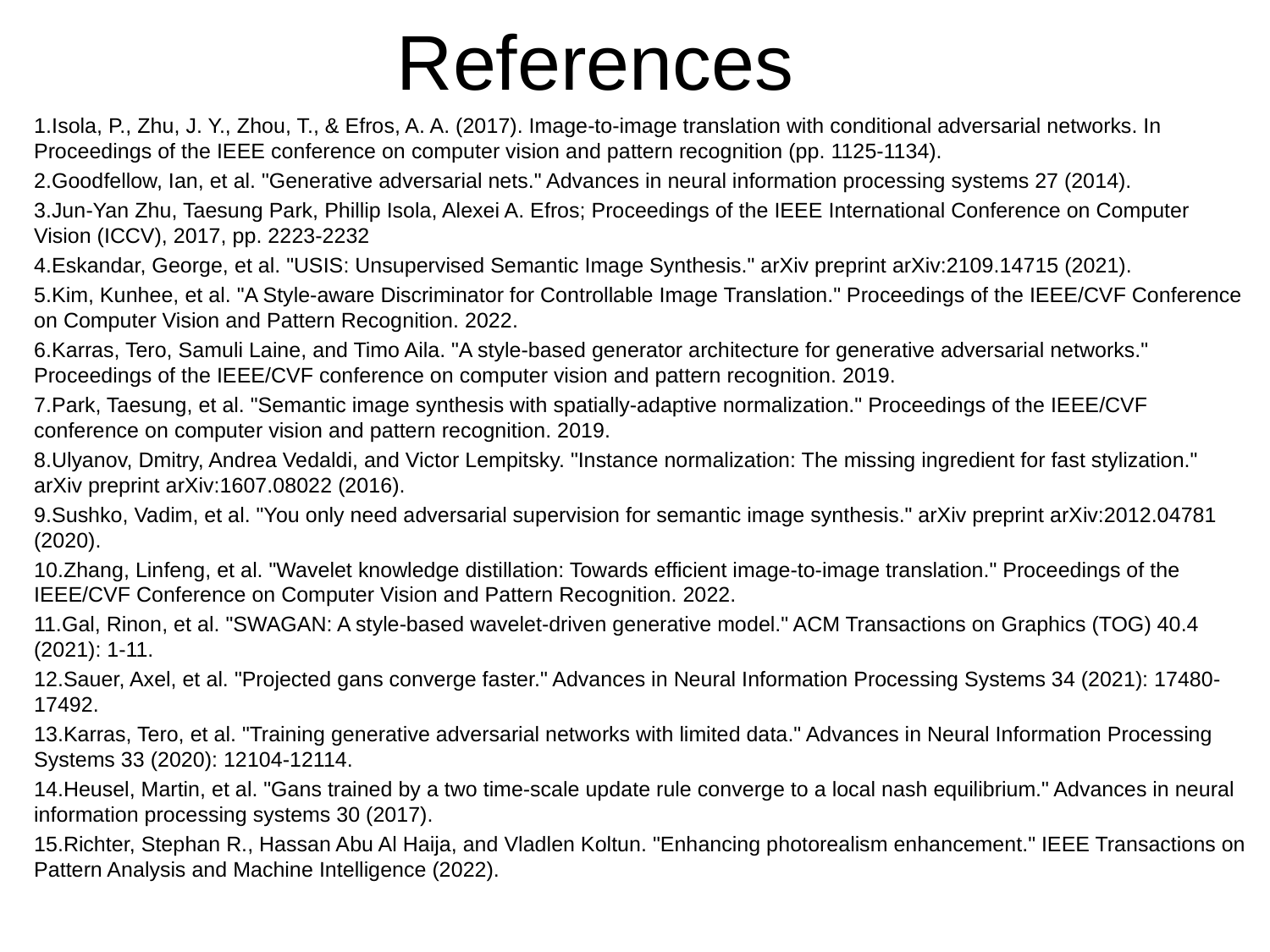

# References
1.Isola, P., Zhu, J. Y., Zhou, T., & Efros, A. A. (2017). Image-to-image translation with conditional adversarial networks. In Proceedings of the IEEE conference on computer vision and pattern recognition (pp. 1125-1134).
2.Goodfellow, Ian, et al. "Generative adversarial nets." Advances in neural information processing systems 27 (2014).
3.Jun-Yan Zhu, Taesung Park, Phillip Isola, Alexei A. Efros; Proceedings of the IEEE International Conference on Computer Vision (ICCV), 2017, pp. 2223-2232
4.Eskandar, George, et al. "USIS: Unsupervised Semantic Image Synthesis." arXiv preprint arXiv:2109.14715 (2021).
5.Kim, Kunhee, et al. "A Style-aware Discriminator for Controllable Image Translation." Proceedings of the IEEE/CVF Conference on Computer Vision and Pattern Recognition. 2022.
6.Karras, Tero, Samuli Laine, and Timo Aila. "A style-based generator architecture for generative adversarial networks." Proceedings of the IEEE/CVF conference on computer vision and pattern recognition. 2019.
7.Park, Taesung, et al. "Semantic image synthesis with spatially-adaptive normalization." Proceedings of the IEEE/CVF conference on computer vision and pattern recognition. 2019.
8.Ulyanov, Dmitry, Andrea Vedaldi, and Victor Lempitsky. "Instance normalization: The missing ingredient for fast stylization." arXiv preprint arXiv:1607.08022 (2016).
9.Sushko, Vadim, et al. "You only need adversarial supervision for semantic image synthesis." arXiv preprint arXiv:2012.04781 (2020).
10.Zhang, Linfeng, et al. "Wavelet knowledge distillation: Towards efficient image-to-image translation." Proceedings of the IEEE/CVF Conference on Computer Vision and Pattern Recognition. 2022.
11.Gal, Rinon, et al. "SWAGAN: A style-based wavelet-driven generative model." ACM Transactions on Graphics (TOG) 40.4 (2021): 1-11.
12.Sauer, Axel, et al. "Projected gans converge faster." Advances in Neural Information Processing Systems 34 (2021): 17480-17492.
13.Karras, Tero, et al. "Training generative adversarial networks with limited data." Advances in Neural Information Processing Systems 33 (2020): 12104-12114.
14.Heusel, Martin, et al. "Gans trained by a two time-scale update rule converge to a local nash equilibrium." Advances in neural information processing systems 30 (2017).
15.Richter, Stephan R., Hassan Abu Al Haija, and Vladlen Koltun. "Enhancing photorealism enhancement." IEEE Transactions on Pattern Analysis and Machine Intelligence (2022).